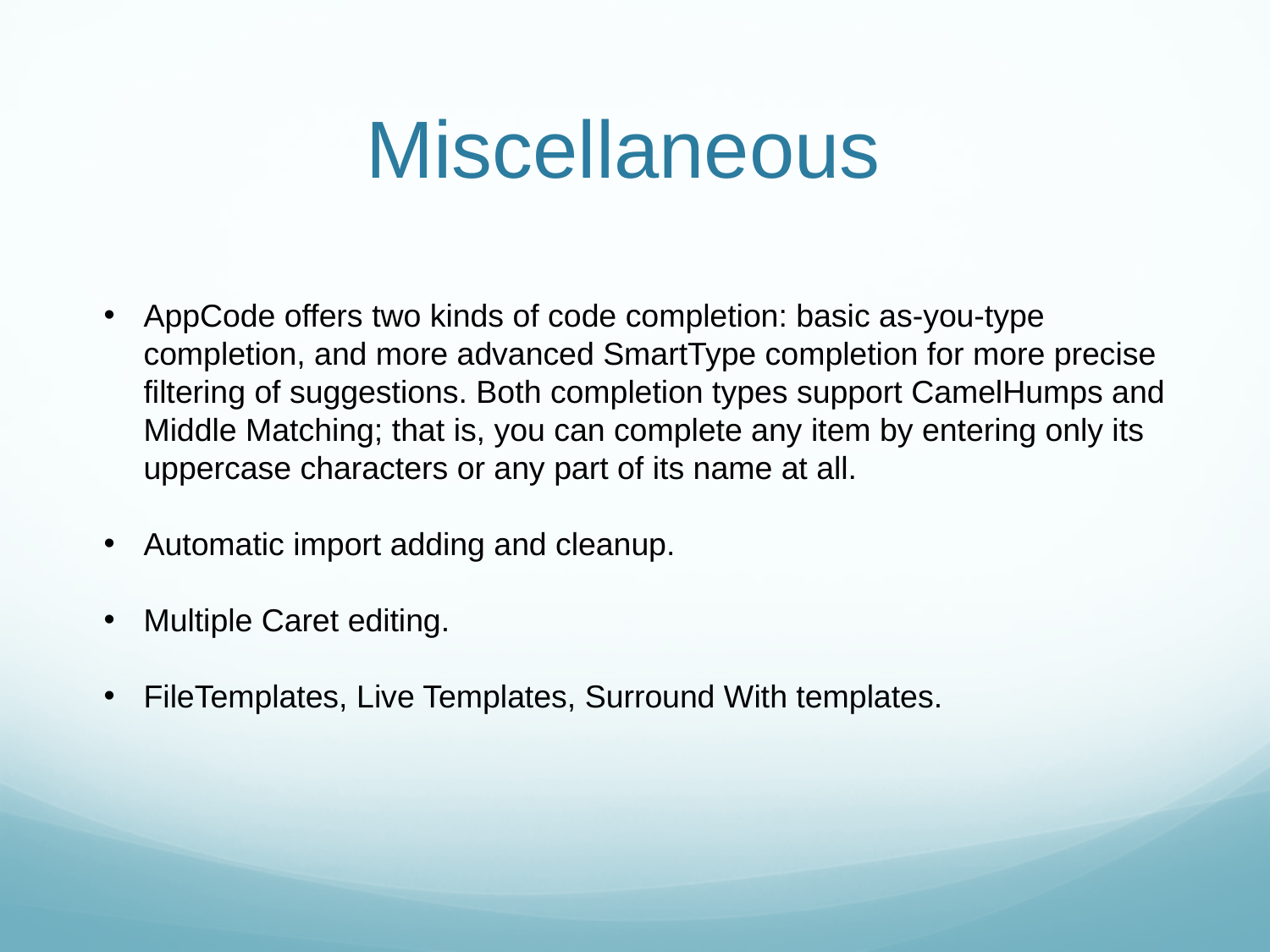

# Miscellaneous

AppCode offers two kinds of code completion: basic as-you-type completion, and more advanced SmartType completion for more precise filtering of suggestions. Both completion types support CamelHumps and Middle Matching; that is, you can complete any item by entering only its uppercase characters or any part of its name at all.

Automatic import adding and cleanup.

Multiple Caret editing.

FileTemplates, Live Templates, Surround With templates.